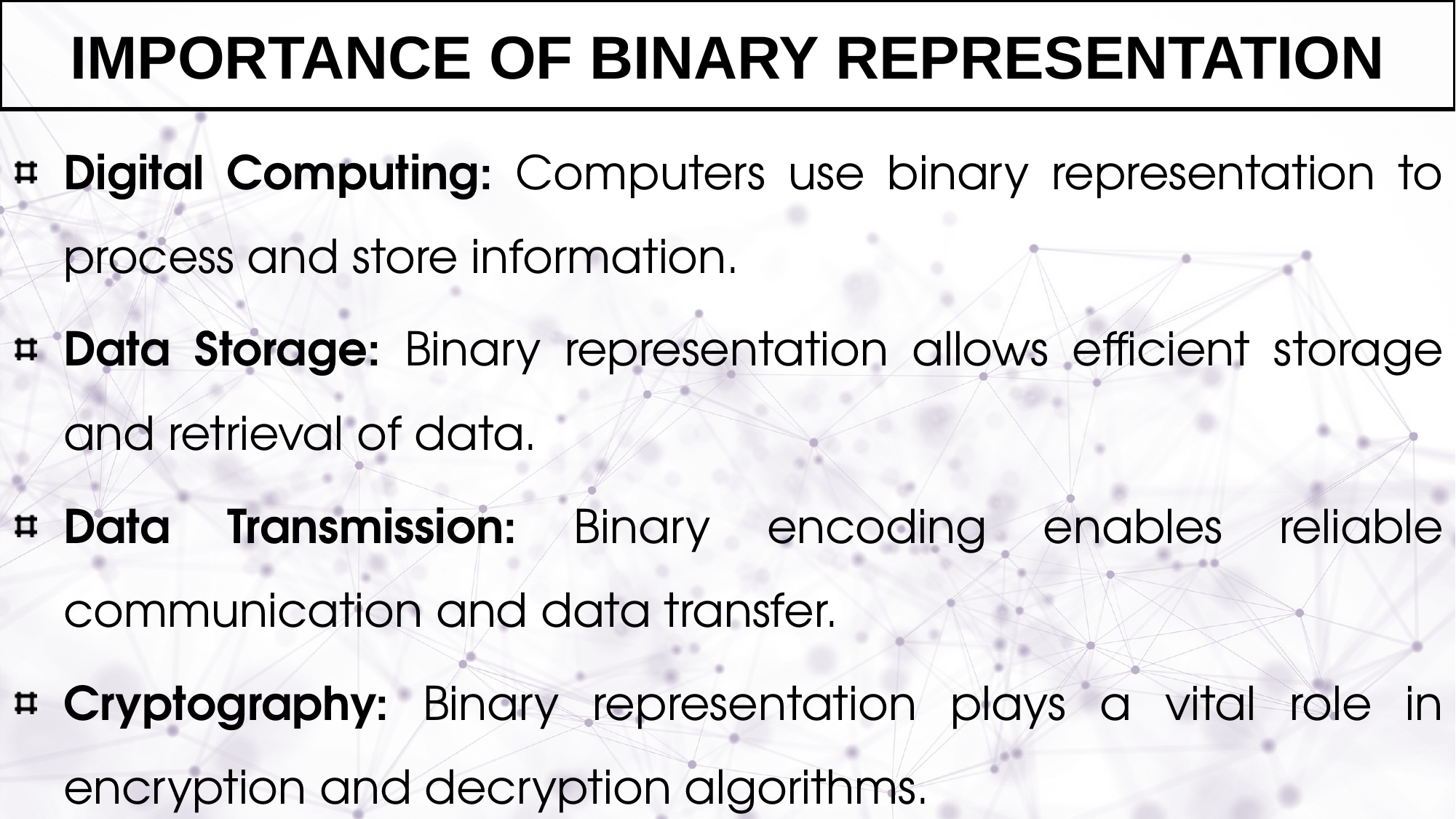

# Importance of Binary Representation
Digital Computing: Computers use binary representation to process and store information.
Data Storage: Binary representation allows efficient storage and retrieval of data.
Data Transmission: Binary encoding enables reliable communication and data transfer.
Cryptography: Binary representation plays a vital role in encryption and decryption algorithms.